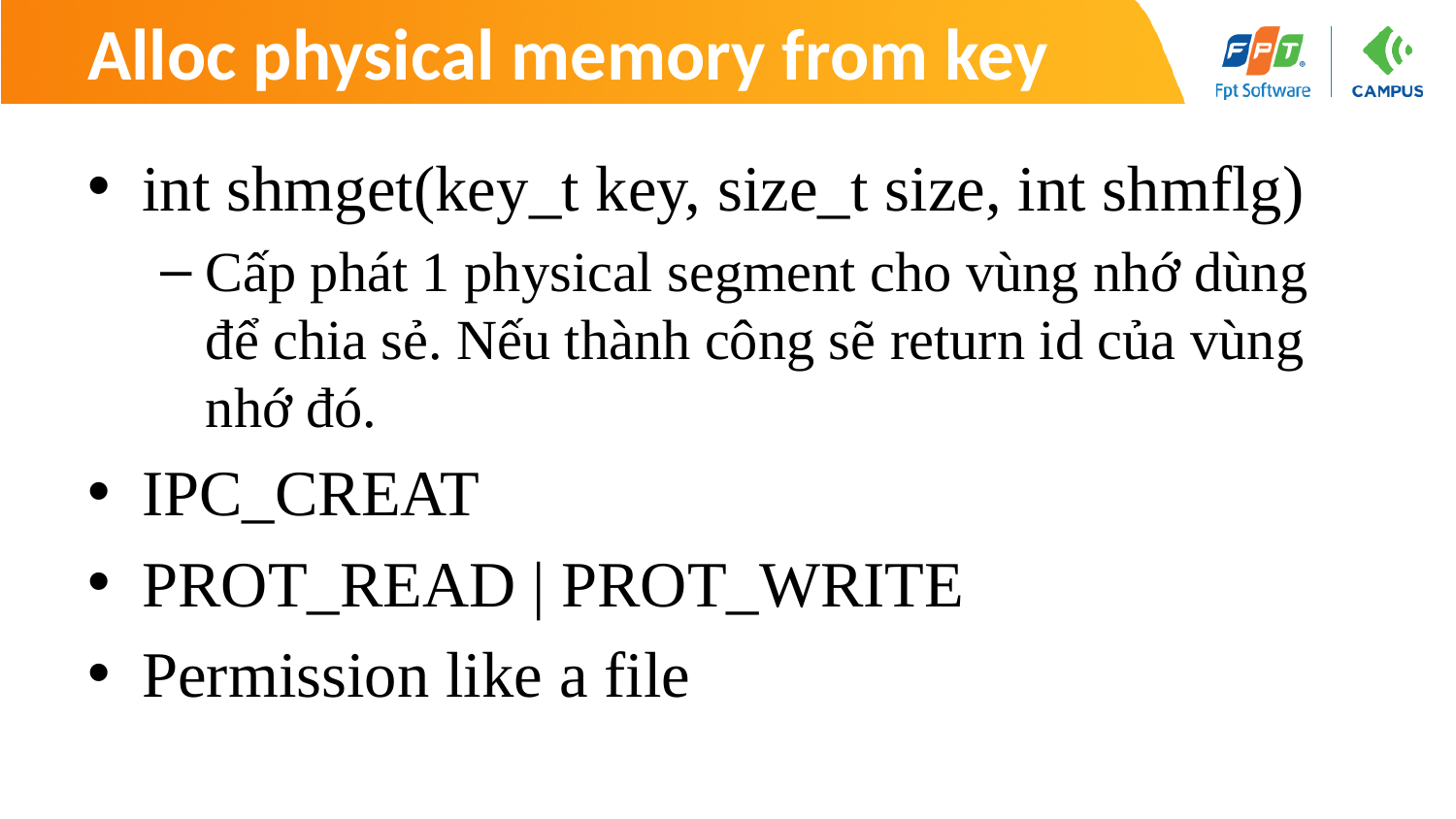

# Alloc physical memory from key
int shmget(key_t key, size_t size, int shmflg)
Cấp phát 1 physical segment cho vùng nhớ dùng để chia sẻ. Nếu thành công sẽ return id của vùng nhớ đó.
IPC_CREAT
PROT_READ | PROT_WRITE
Permission like a file